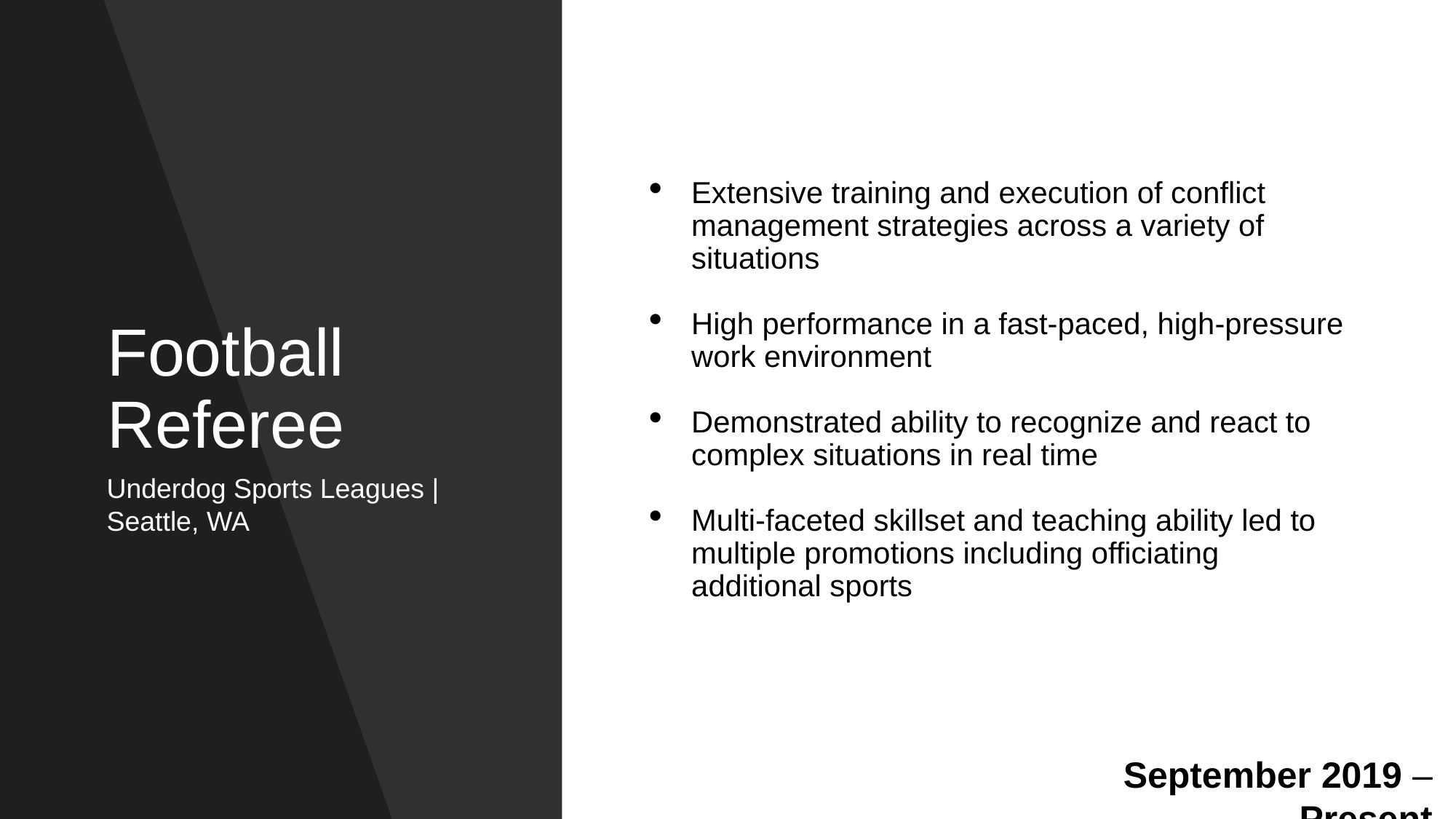

# Football Referee
Extensive training and execution of conflict management strategies across a variety of situations

High performance in a fast-paced, high-pressure work environment

Demonstrated ability to recognize and react to complex situations in real time

Multi-faceted skillset and teaching ability led to multiple promotions including officiating additional sports
Underdog Sports Leagues | Seattle, WA
September 2019 – Present